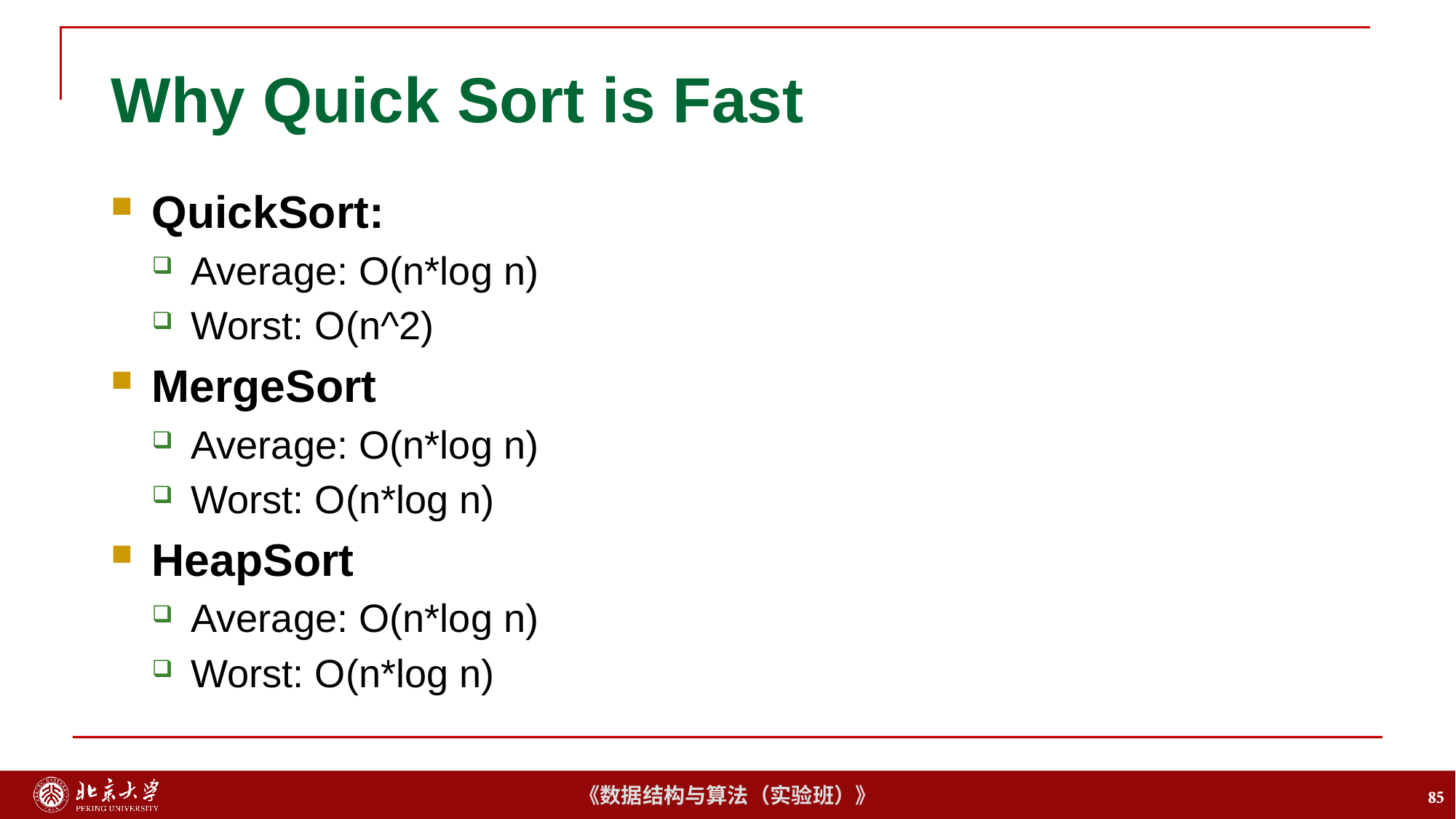

# Why Quick Sort is Fast
QuickSort:
Average: O(n*log n)
Worst: O(n^2)
MergeSort
Average: O(n*log n)
Worst: O(n*log n)
HeapSort
Average: O(n*log n)
Worst: O(n*log n)
85